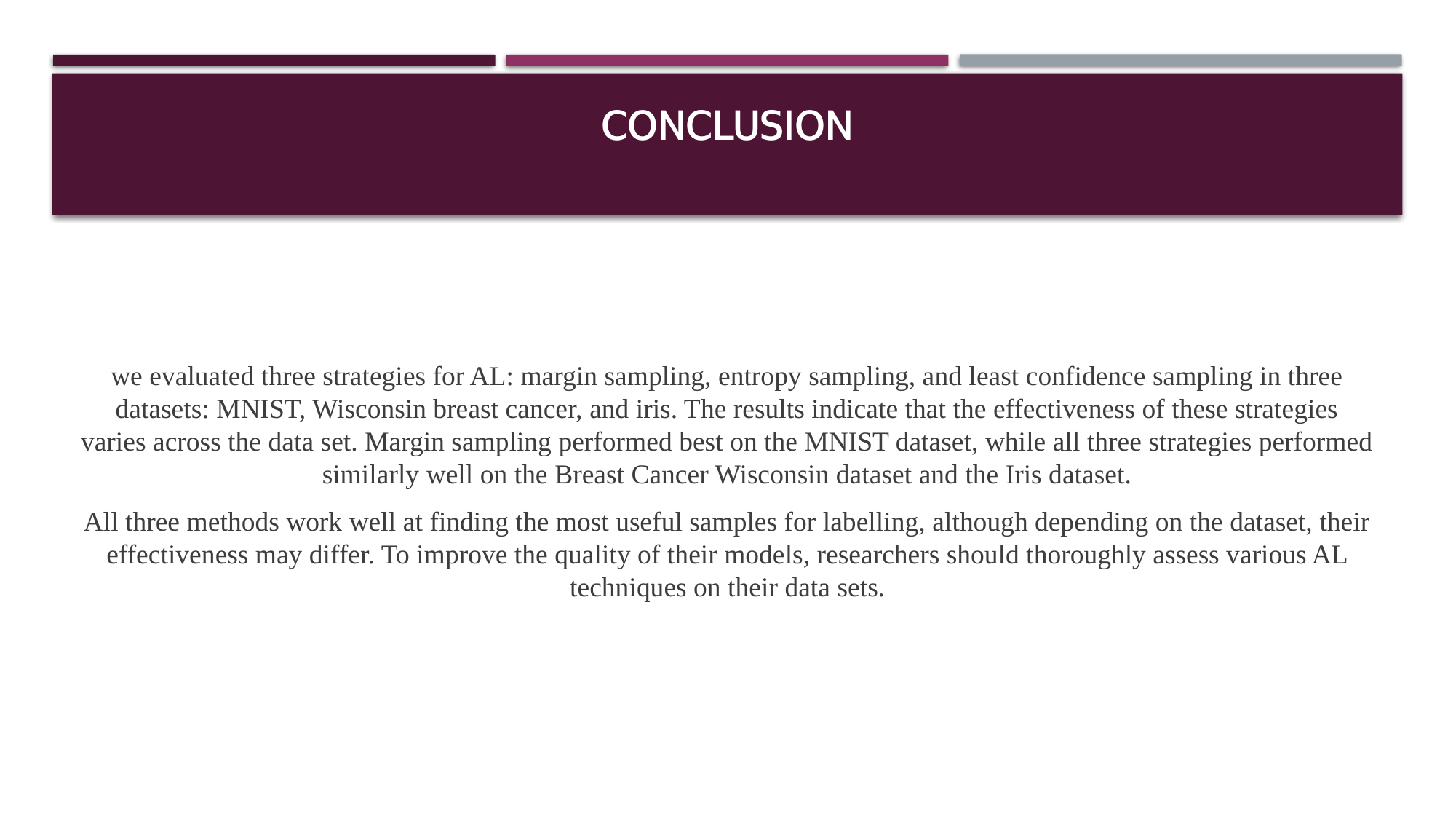

# Conclusion
we evaluated three strategies for AL: margin sampling, entropy sampling, and least confidence sampling in three datasets: MNIST, Wisconsin breast cancer, and iris. The results indicate that the effectiveness of these strategies varies across the data set. Margin sampling performed best on the MNIST dataset, while all three strategies performed similarly well on the Breast Cancer Wisconsin dataset and the Iris dataset.
All three methods work well at finding the most useful samples for labelling, although depending on the dataset, their effectiveness may differ. To improve the quality of their models, researchers should thoroughly assess various AL techniques on their data sets.